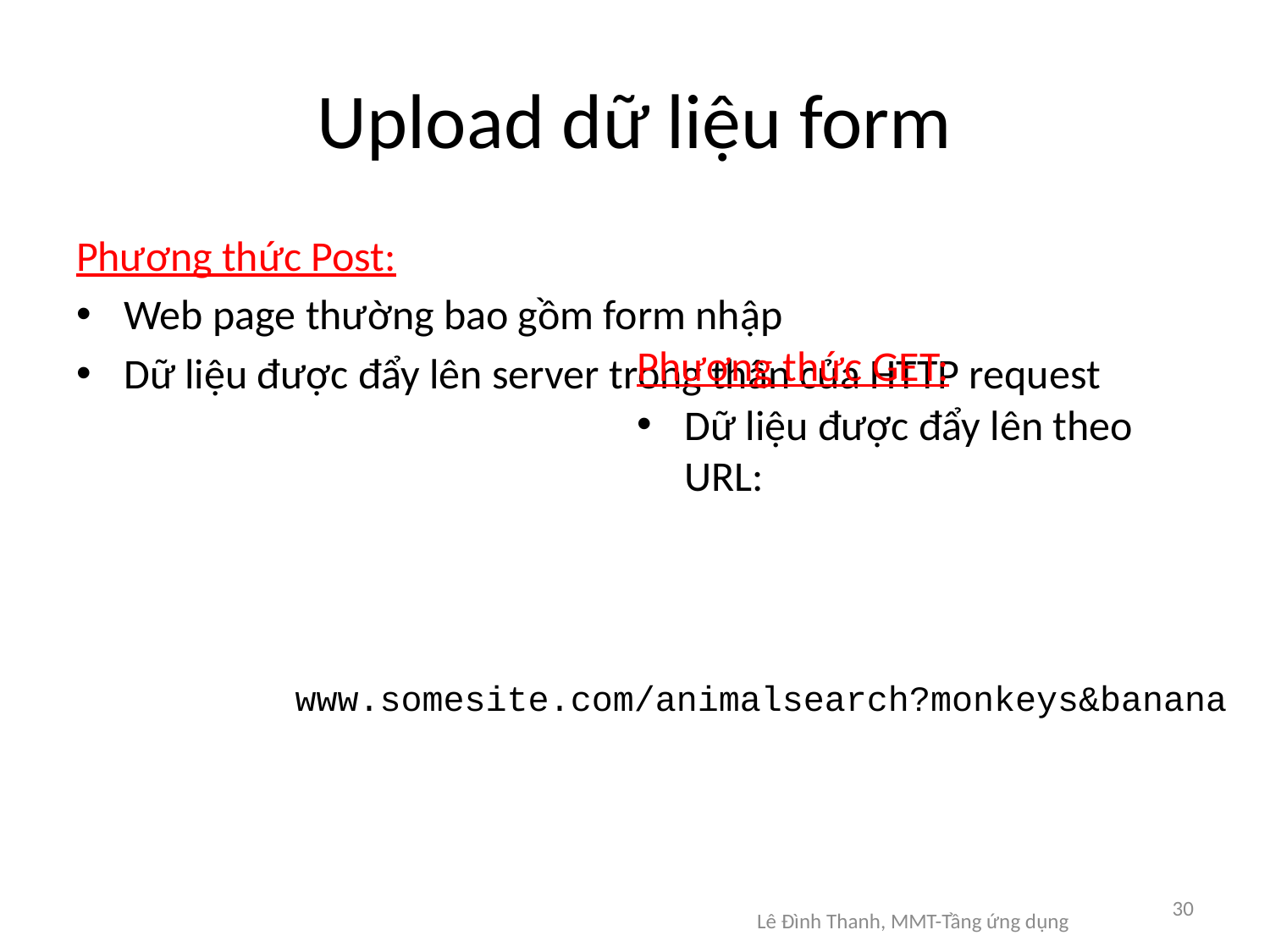

# Upload dữ liệu form
Phương thức Post:
Web page thường bao gồm form nhập
Dữ liệu được đẩy lên server trong thân của HTTP request
Phương thức GET:
Dữ liệu được đẩy lên theo URL:

www.somesite.com/animalsearch?monkeys&banana
30
Lê Đình Thanh, MMT-Tầng ứng dụng